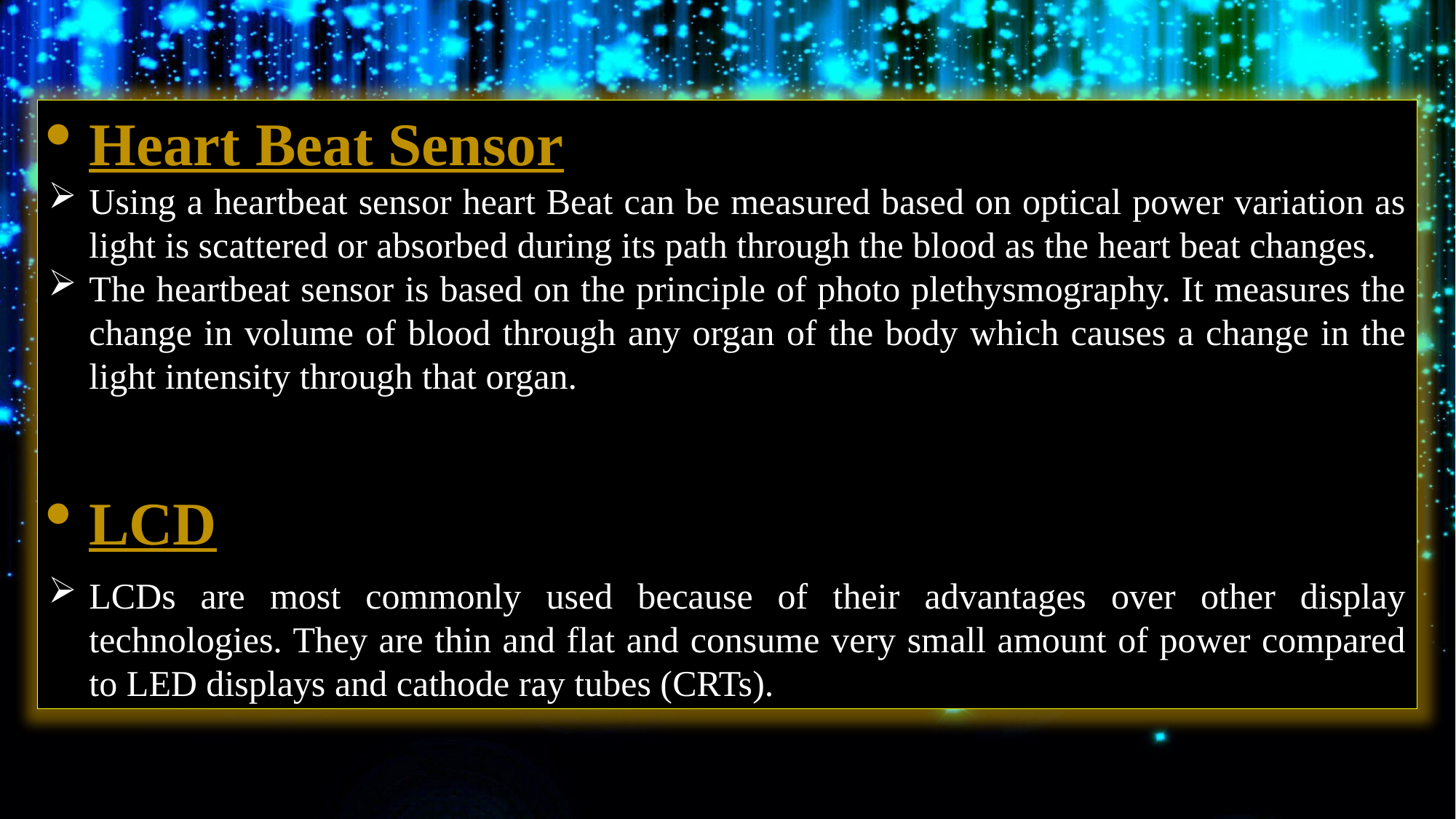

Heart Beat Sensor
Using a heartbeat sensor heart Beat can be measured based on optical power variation as light is scattered or absorbed during its path through the blood as the heart beat changes.
The heartbeat sensor is based on the principle of photo plethysmography. It measures the change in volume of blood through any organ of the body which causes a change in the light intensity through that organ.

LCD
LCDs are most commonly used because of their advantages over other display technologies. They are thin and flat and consume very small amount of power compared to LED displays and cathode ray tubes (CRTs).